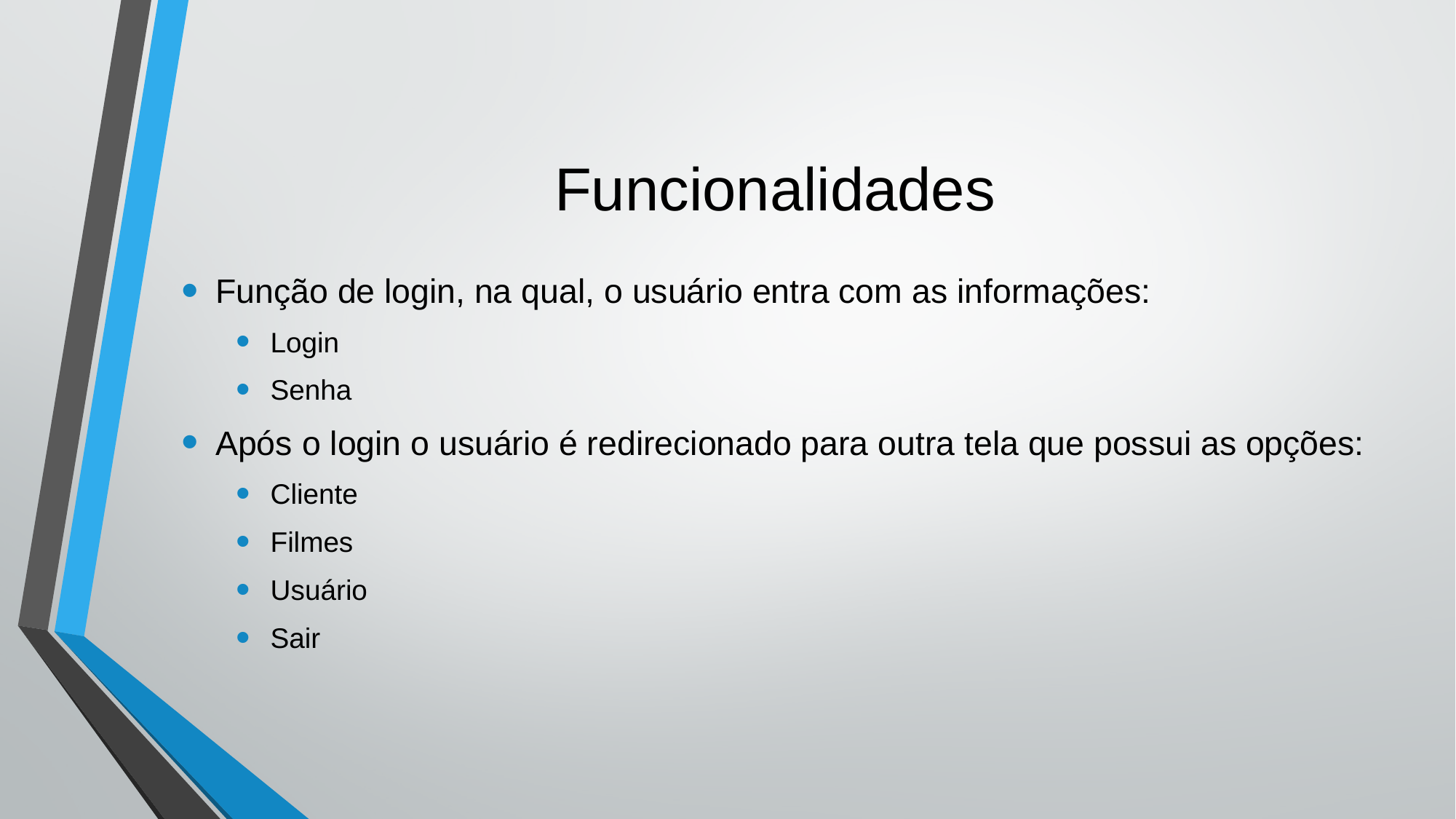

# Funcionalidades
Função de login, na qual, o usuário entra com as informações:
Login
Senha
Após o login o usuário é redirecionado para outra tela que possui as opções:
Cliente
Filmes
Usuário
Sair